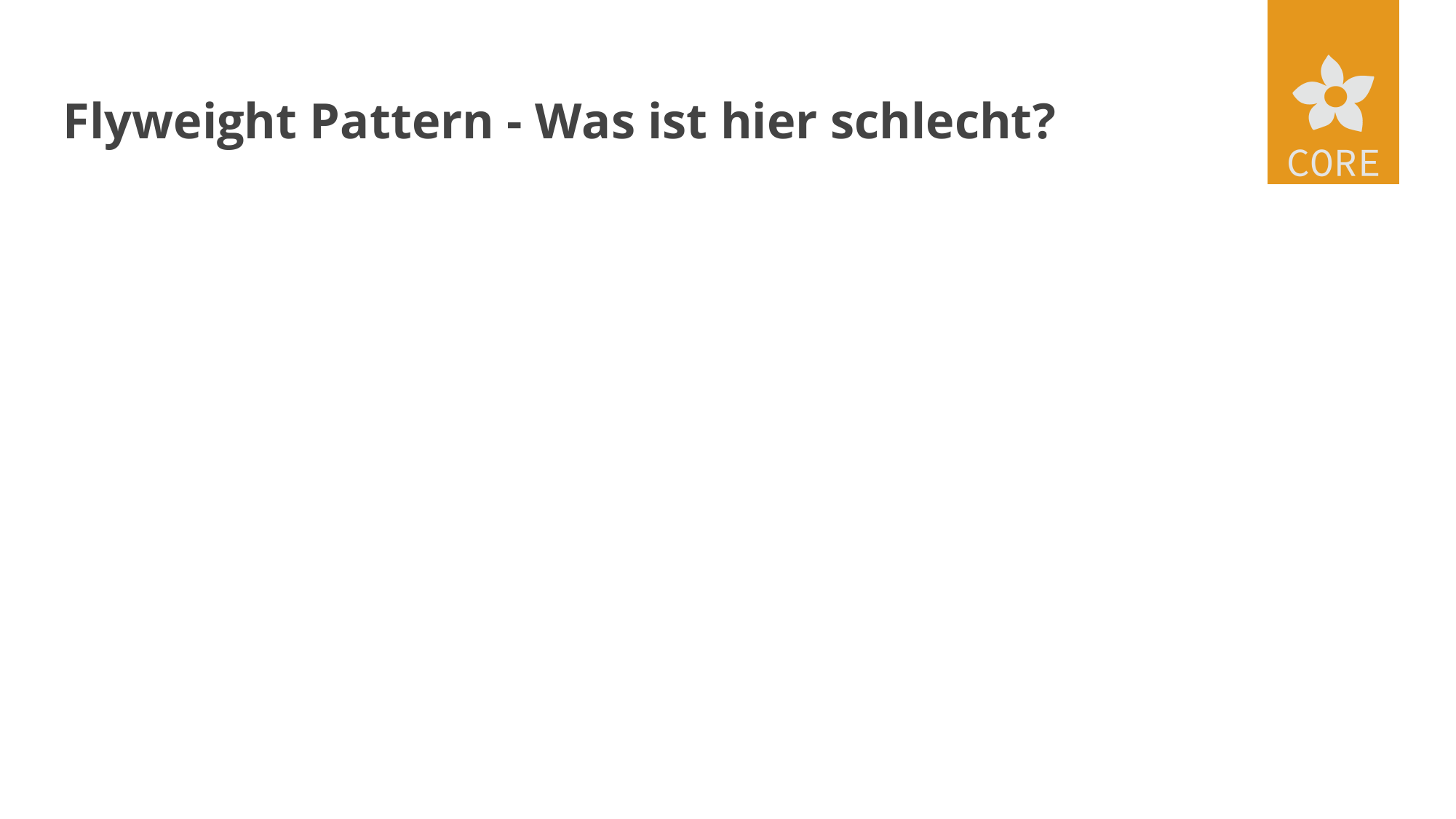

# Flyweight Pattern - Was ist hier schlecht?